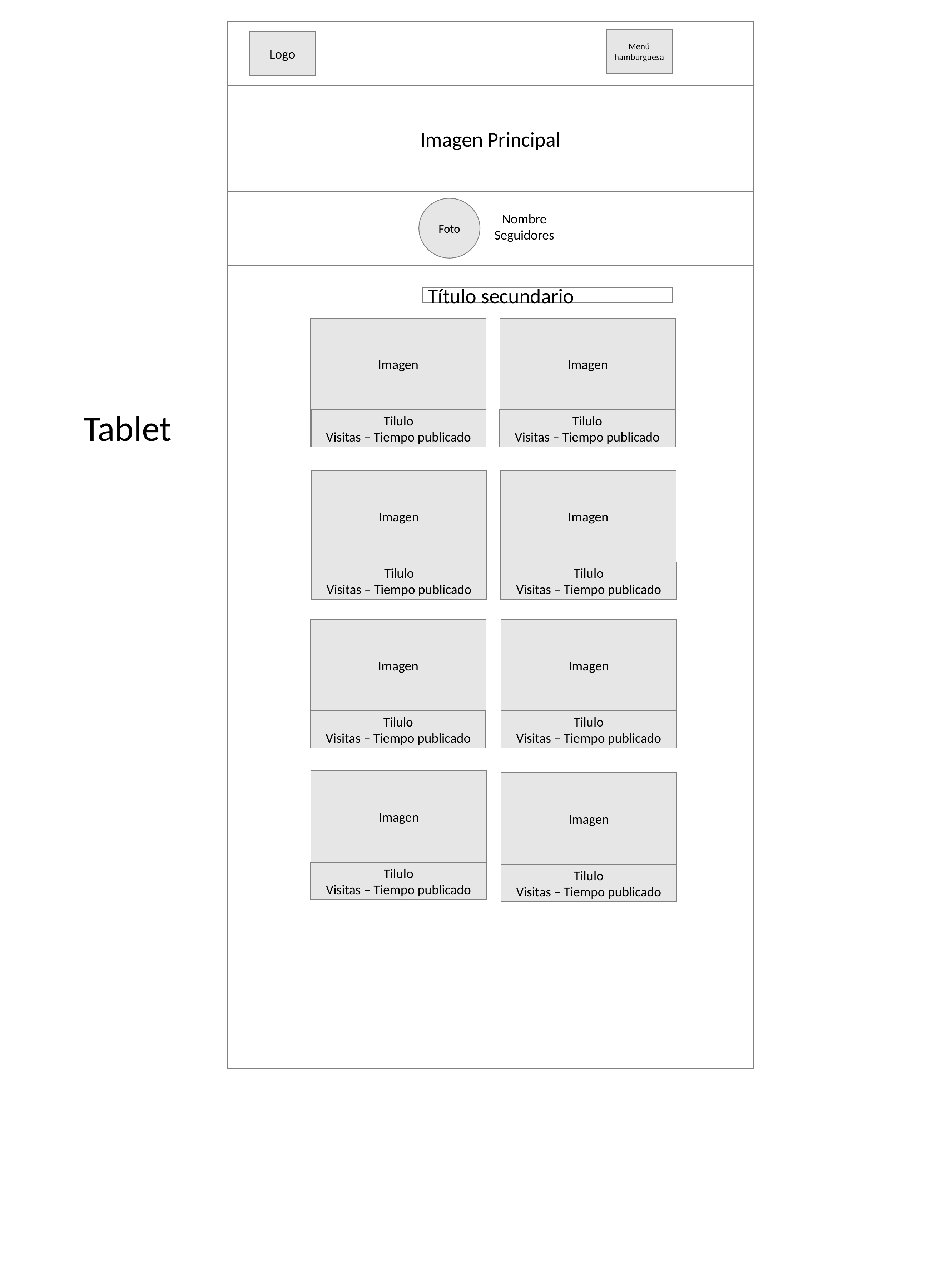

Menú hamburguesa
Logo
Imagen Principal

Foto
Nombre
Seguidores
Título secundario
Imagen

Tilulo
Visitas – Tiempo publicado
Imagen

Tilulo
Visitas – Tiempo publicado
Tablet
Imagen

Tilulo
Visitas – Tiempo publicado
Imagen

Tilulo
Visitas – Tiempo publicado
Imagen

Tilulo
Visitas – Tiempo publicado
Imagen

Tilulo
Visitas – Tiempo publicado
Imagen

Tilulo
Visitas – Tiempo publicado
Imagen

Tilulo
Visitas – Tiempo publicado